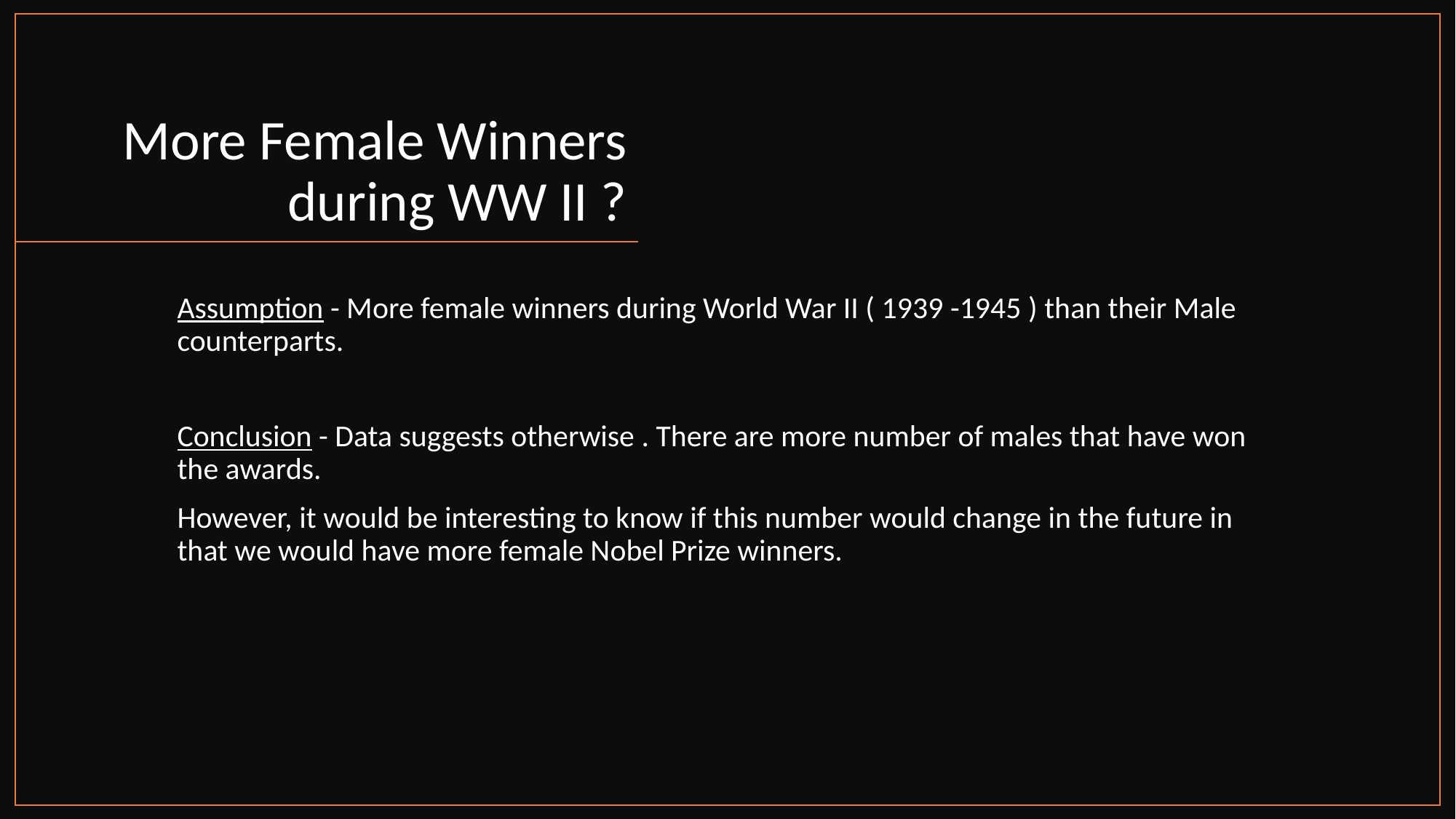

# More Female Winners during WW II ?
Assumption - More female winners during World War II ( 1939 -1945 ) than their Male counterparts.

Conclusion - Data suggests otherwise . There are more number of males that have won the awards.
However, it would be interesting to know if this number would change in the future in that we would have more female Nobel Prize winners.